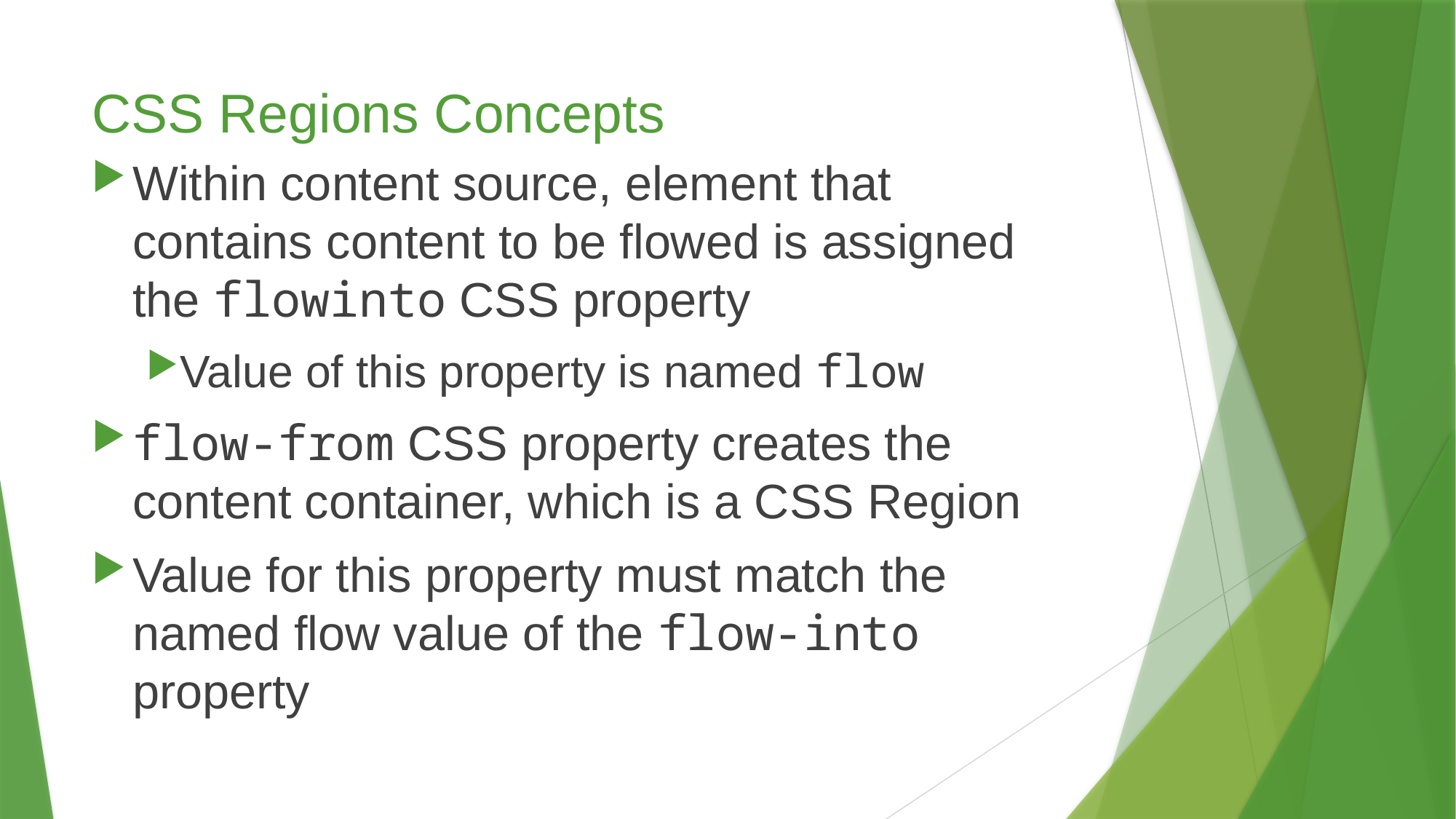

# CSS Regions Concepts
Within content source, element that contains content to be flowed is assigned the flowinto CSS property
Value of this property is named flow
flow-from CSS property creates the content container, which is a CSS Region
Value for this property must match the named flow value of the flow-into property